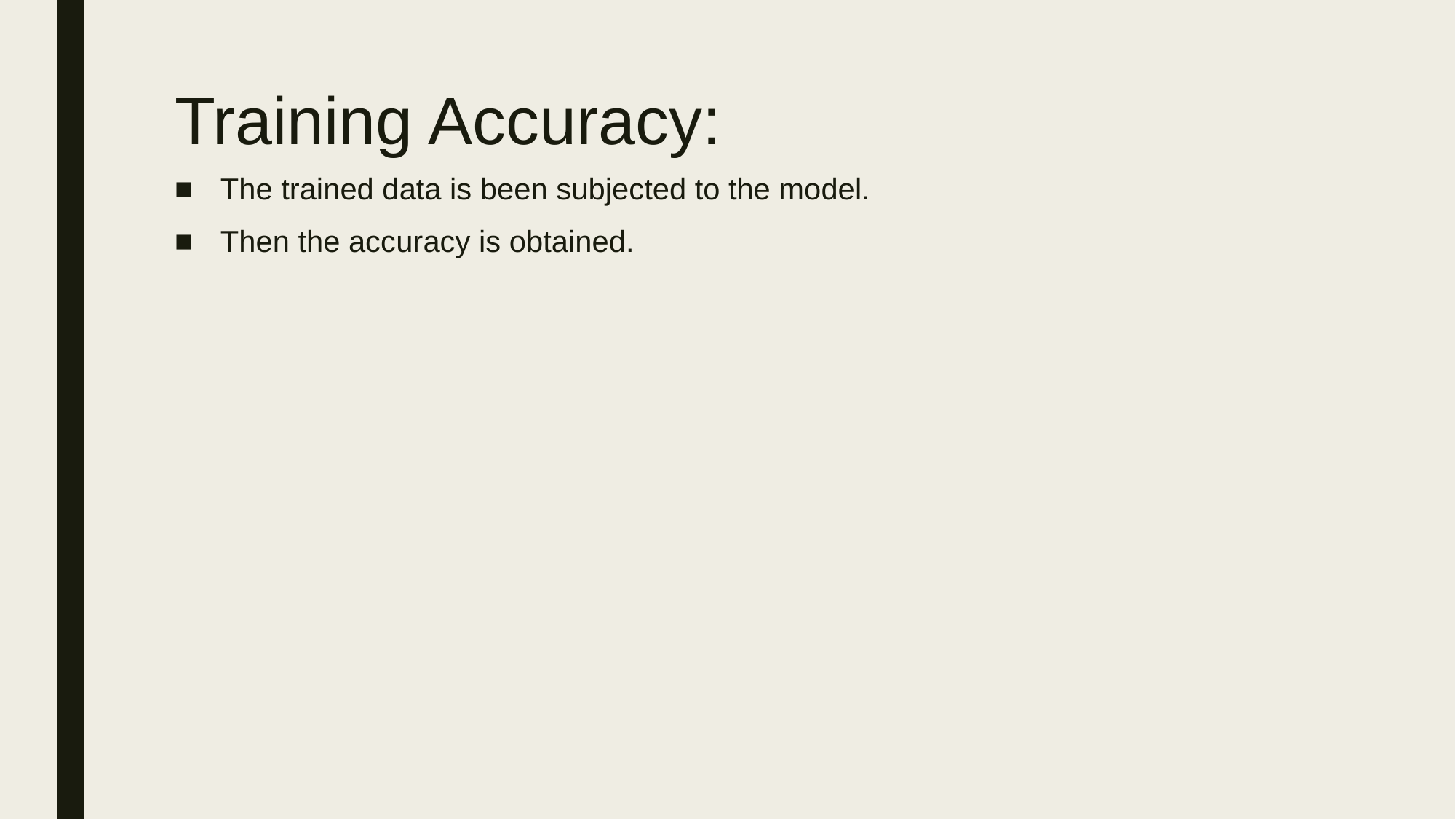

# Training Accuracy:
The trained data is been subjected to the model.
Then the accuracy is obtained.